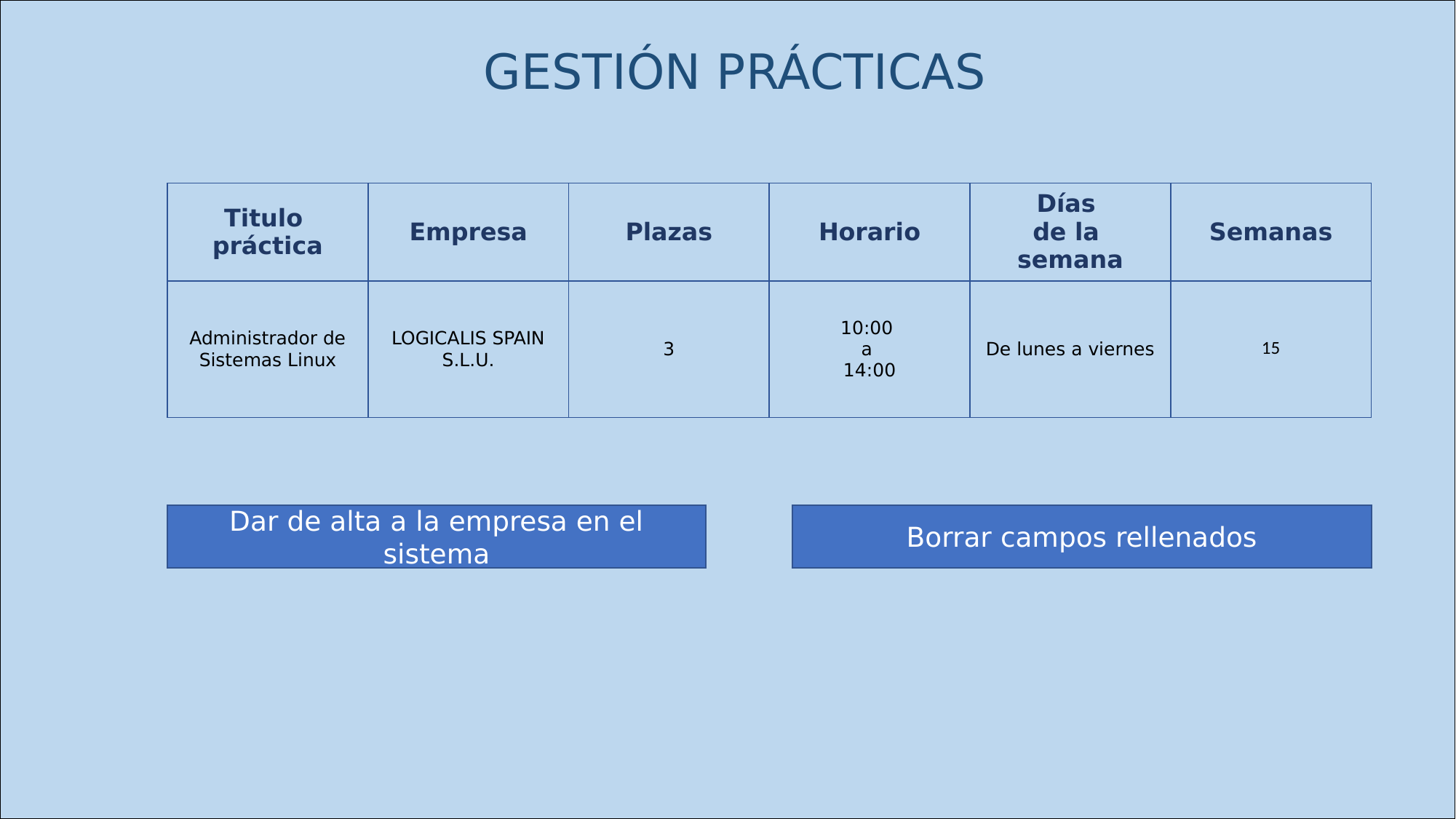

GESTIÓN PRÁCTICAS

| Titulo práctica | Empresa | Plazas | Horario | Días de la semana | Semanas |
| --- | --- | --- | --- | --- | --- |
| Administrador de Sistemas Linux | LOGICALIS SPAIN S.L.U. | 3 | 10:00 a 14:00 | De lunes a viernes | 15 |

Dar de alta a la empresa en el sistema
Borrar campos rellenados